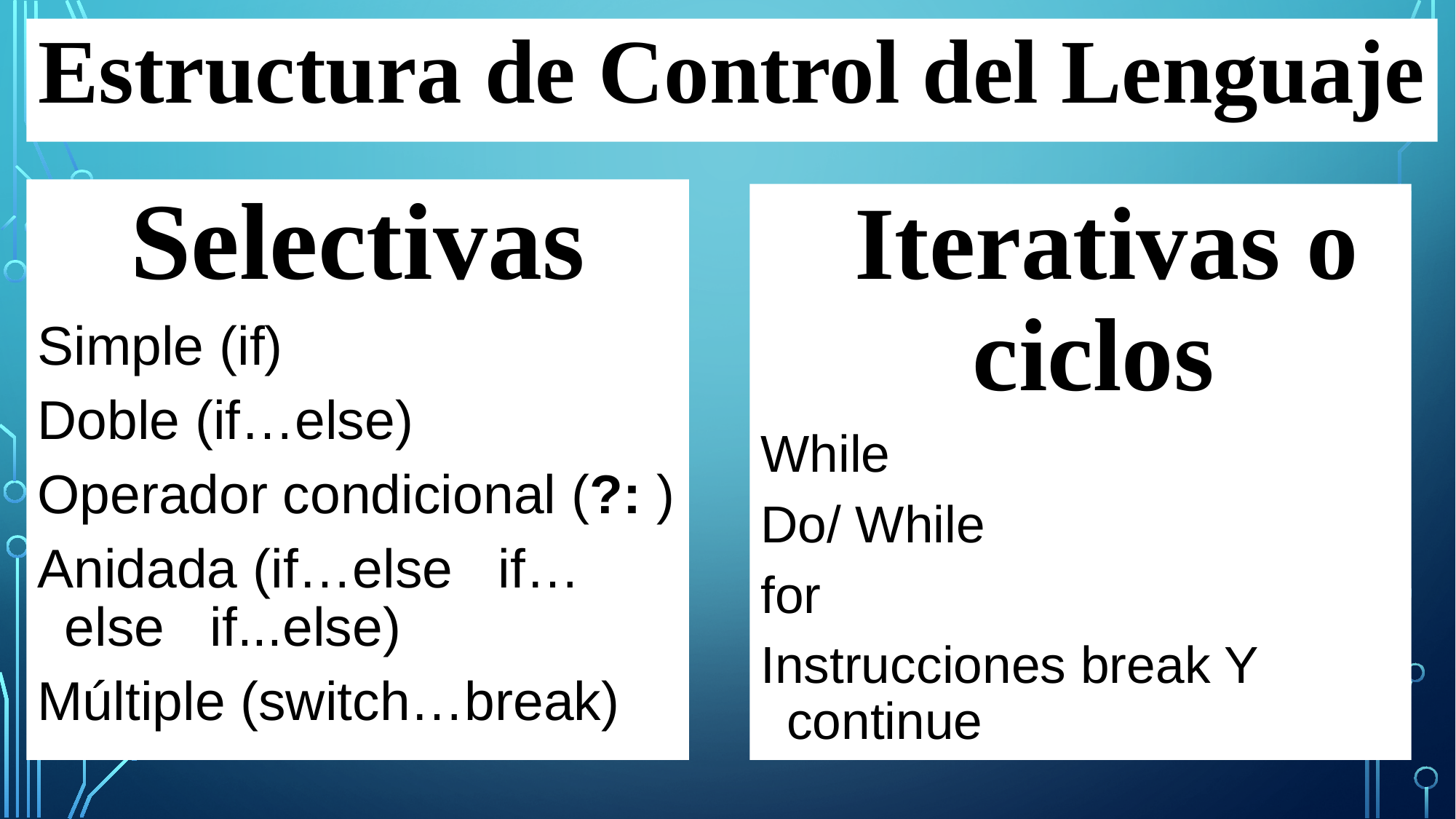

Estructura de Control del Lenguaje
Selectivas
Simple (if)
Doble (if…else)
Operador condicional (?: )
Anidada (if…else   if…else   if...else)
Múltiple (switch…break)
  Iterativas o ciclos
While
Do/ While
for
Instrucciones break Y continue